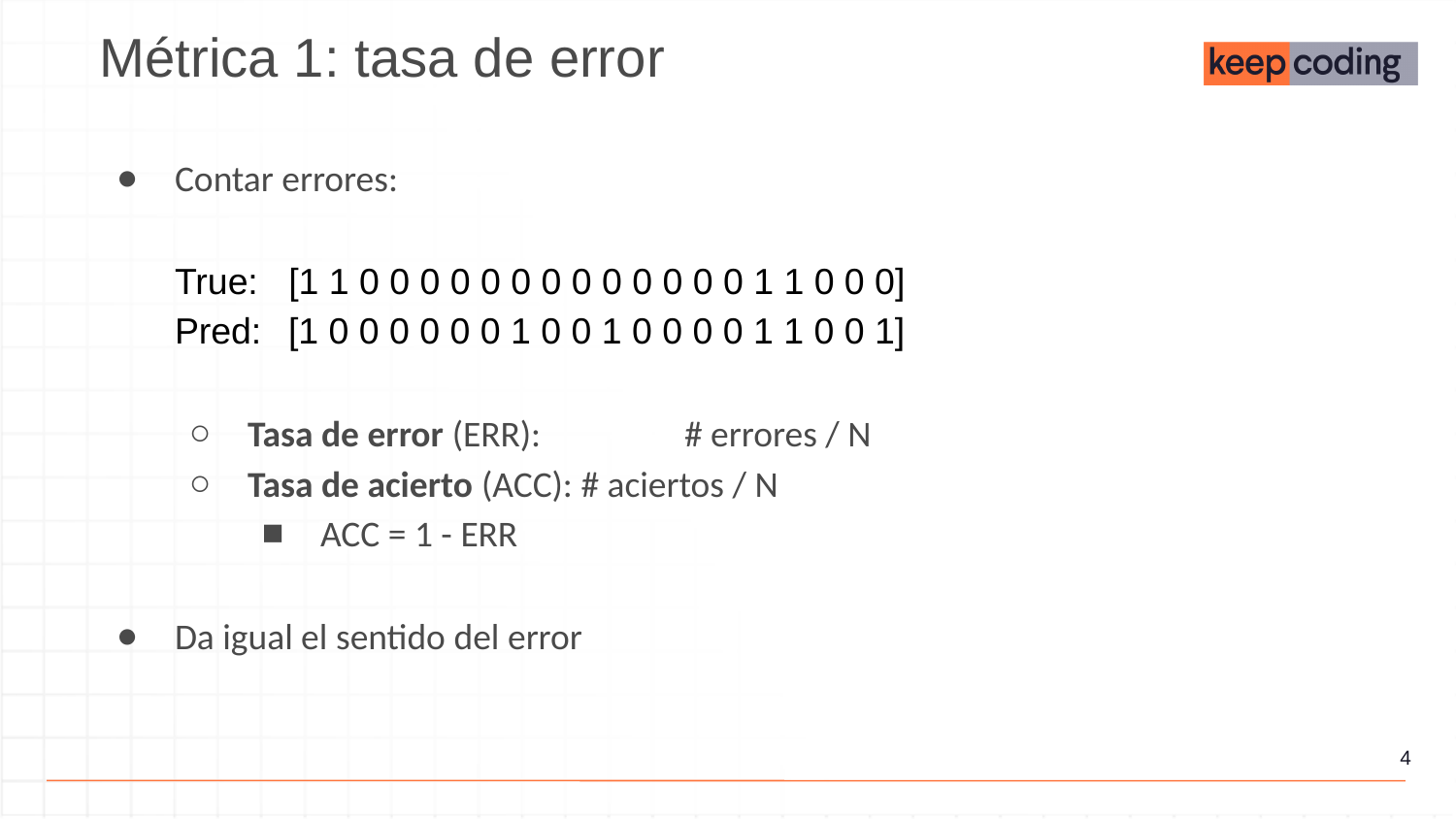

Métrica 1: tasa de error
Contar errores:

True:   [1 1 0 0 0 0 0 0 0 0 0 0 0 0 0 1 1 0 0 0]
Pred:   [1 0 0 0 0 0 0 1 0 0 1 0 0 0 0 1 1 0 0 1]

Tasa de error (ERR):	# errores / N
Tasa de acierto (ACC): # aciertos / N
ACC = 1 - ERR

Da igual el sentido del error
4